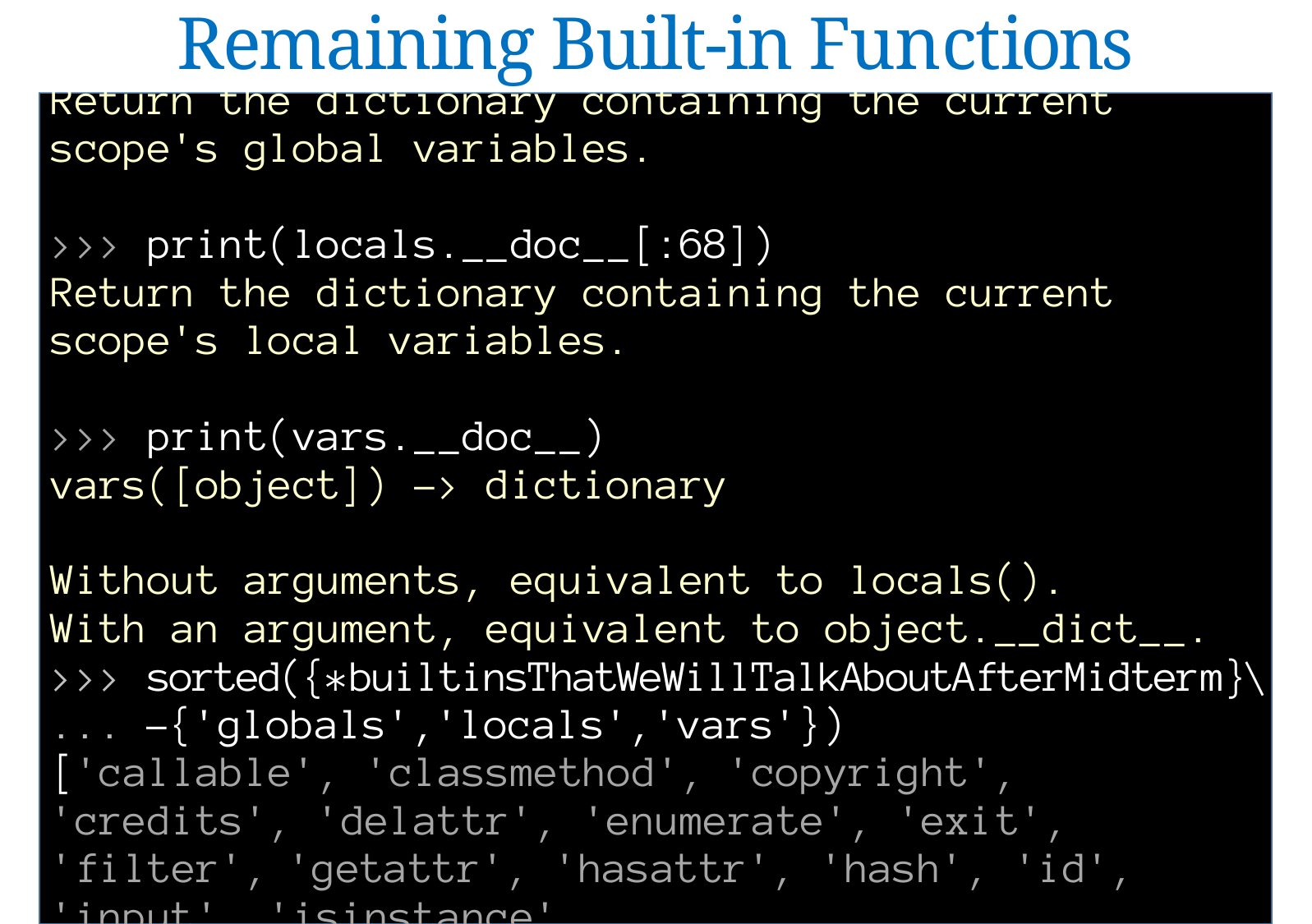

Remaining Built-in Functions
Return the dictionary containing the current
scope's global variables.

>>> print(locals.__doc__[:68])
Return the dictionary containing the current
scope's local variables.

>>> print(vars.__doc__)
vars([object]) -> dictionary

Without arguments, equivalent to locals().
With an argument, equivalent to object.__dict__.
>>> sorted({*builtinsThatWeWillTalkAboutAfterMidterm}\
... -{'globals','locals','vars'})
['callable', 'classmethod', 'copyright', 'credits', 'delattr', 'enumerate', 'exit', 'filter', 'getattr', 'hasattr', 'hash', 'id', 'input', 'isinstance',